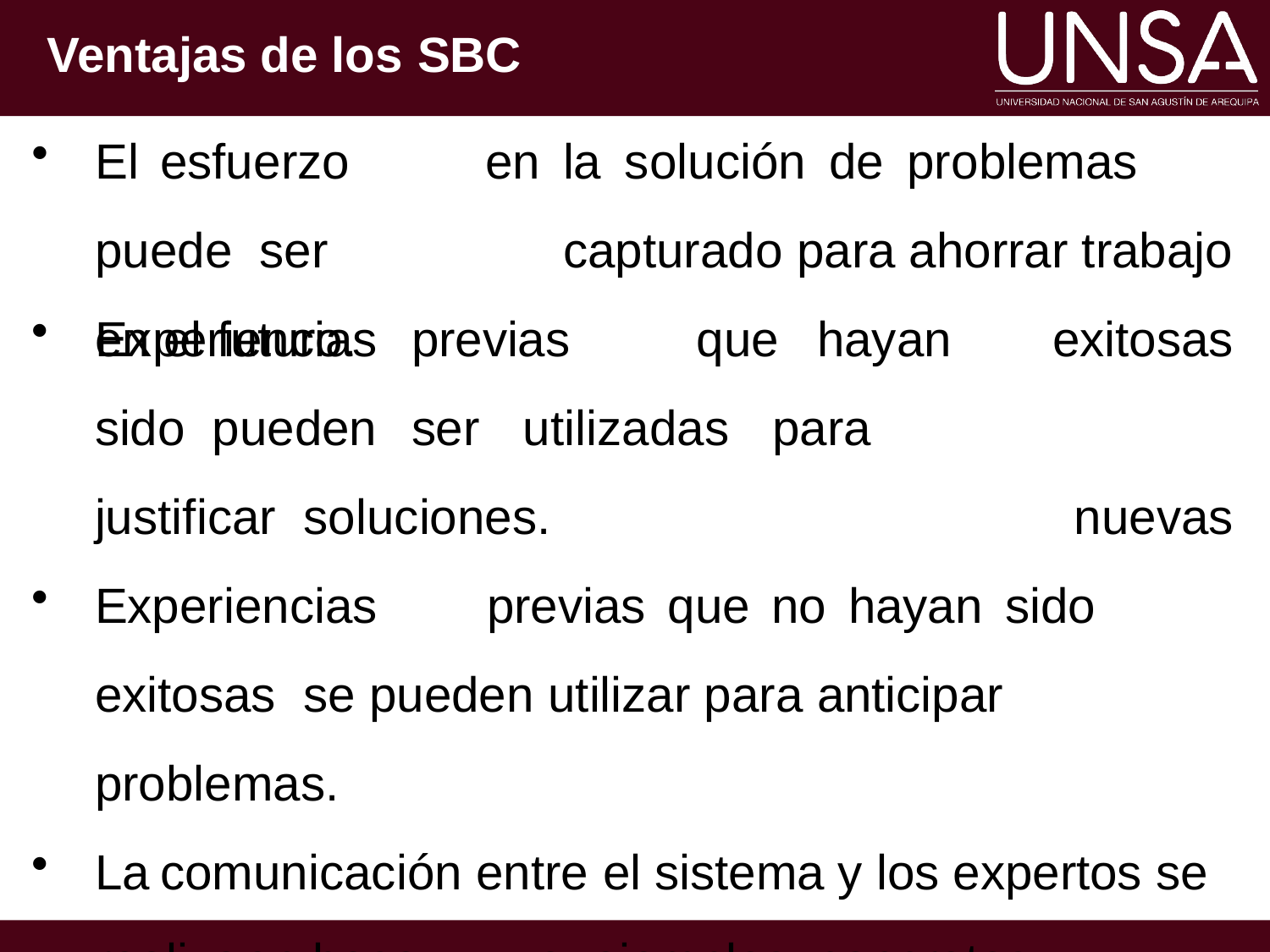

Ventajas de los SBC
El	esfuerzo	en	la	solución	de	problemas	puede  ser		capturado para ahorrar trabajo en el futuro.
Experiencias	previas	que	hayan	sido  pueden	ser		utilizadas	para	justificar  soluciones.
exitosas  nuevas
Experiencias	previas	que	no	hayan	sido	exitosas  se pueden utilizar para anticipar problemas.
La	comunicación entre el sistema y los expertos se  realiza	en base	a	ejemplos	concretos